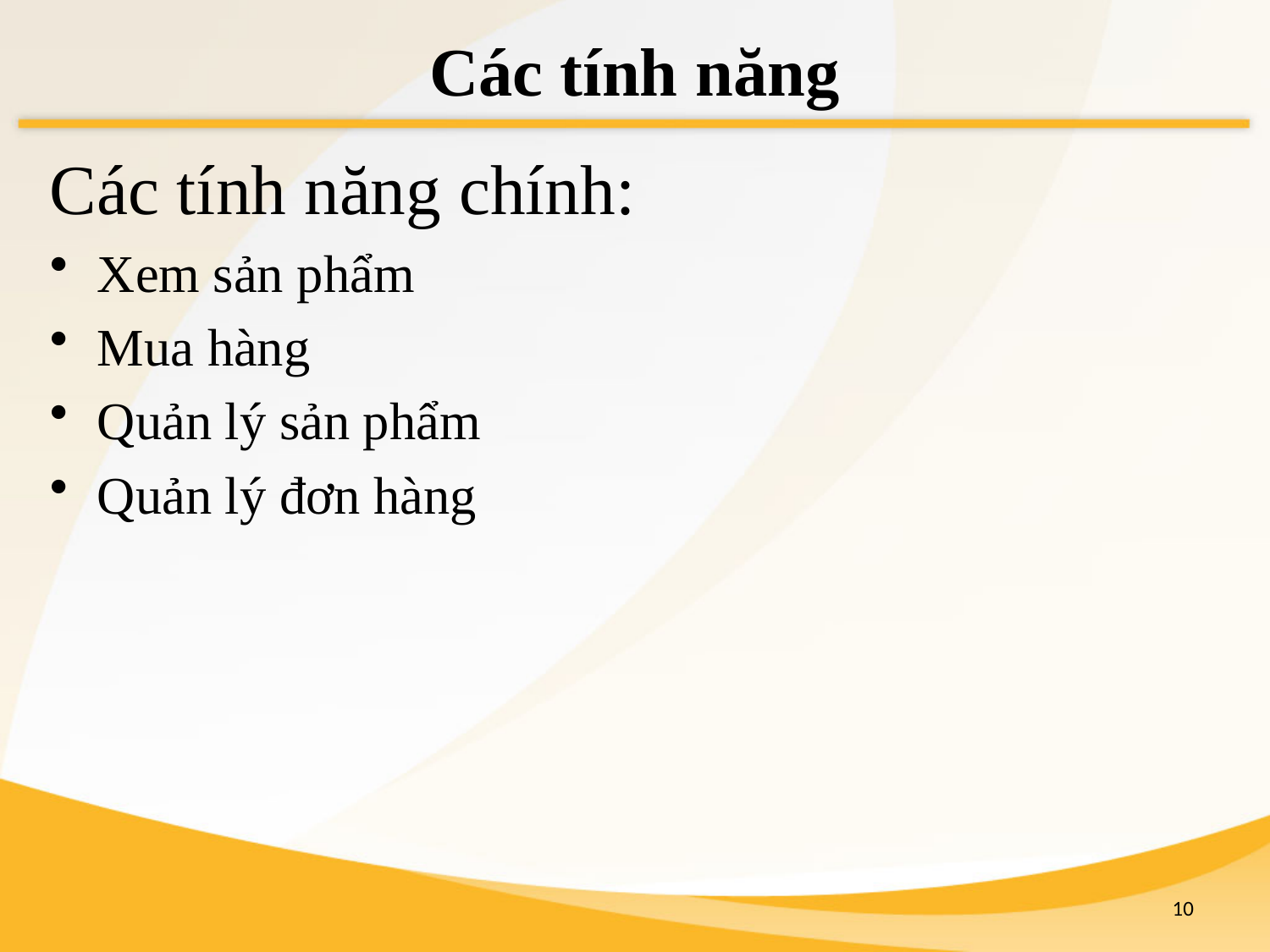

# Các tính năng
Các tính năng chính:
Xem sản phẩm
Mua hàng
Quản lý sản phẩm
Quản lý đơn hàng
10